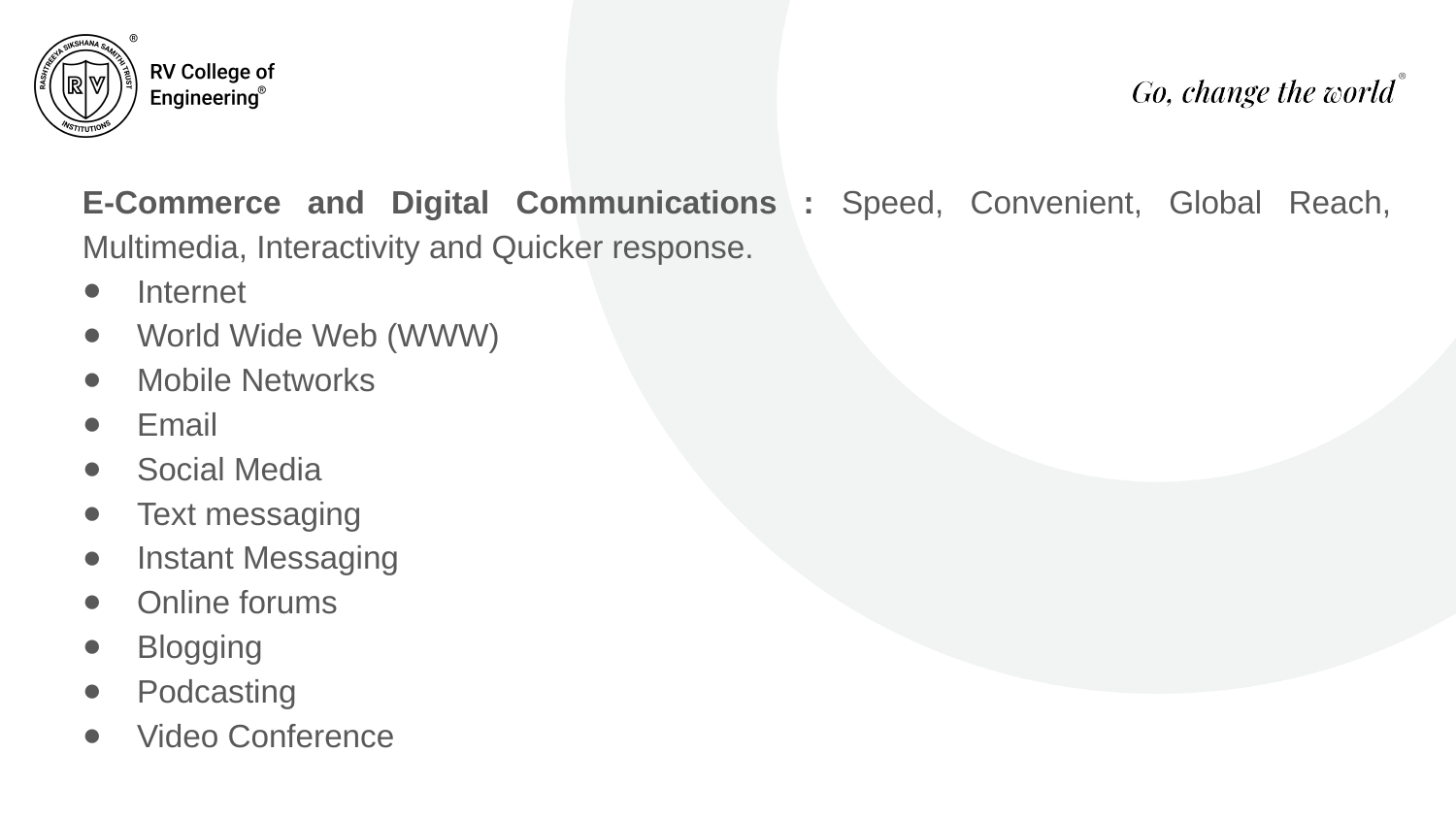

E-Commerce and Digital Communications : Speed, Convenient, Global Reach, Multimedia, Interactivity and Quicker response.
Internet
World Wide Web (WWW)
Mobile Networks
Email
Social Media
Text messaging
Instant Messaging
Online forums
Blogging
Podcasting
Video Conference